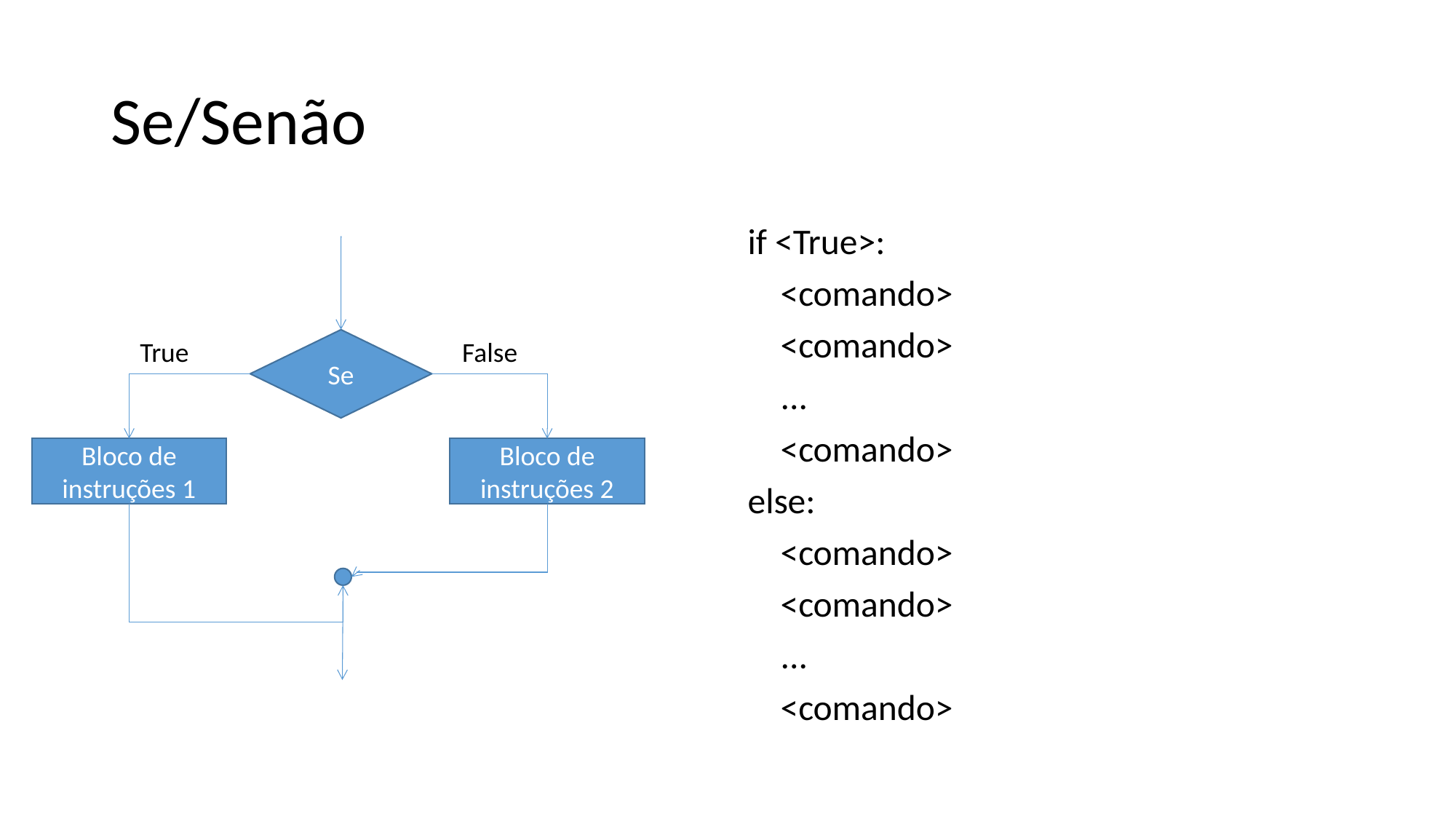

# Se/Senão
if <True>:
    <comando>
    <comando>
    ...
    <comando>
else:
    <comando>
    <comando>
    ...
    <comando>
True
Se
False
Bloco de instruções 1
Bloco de instruções 2